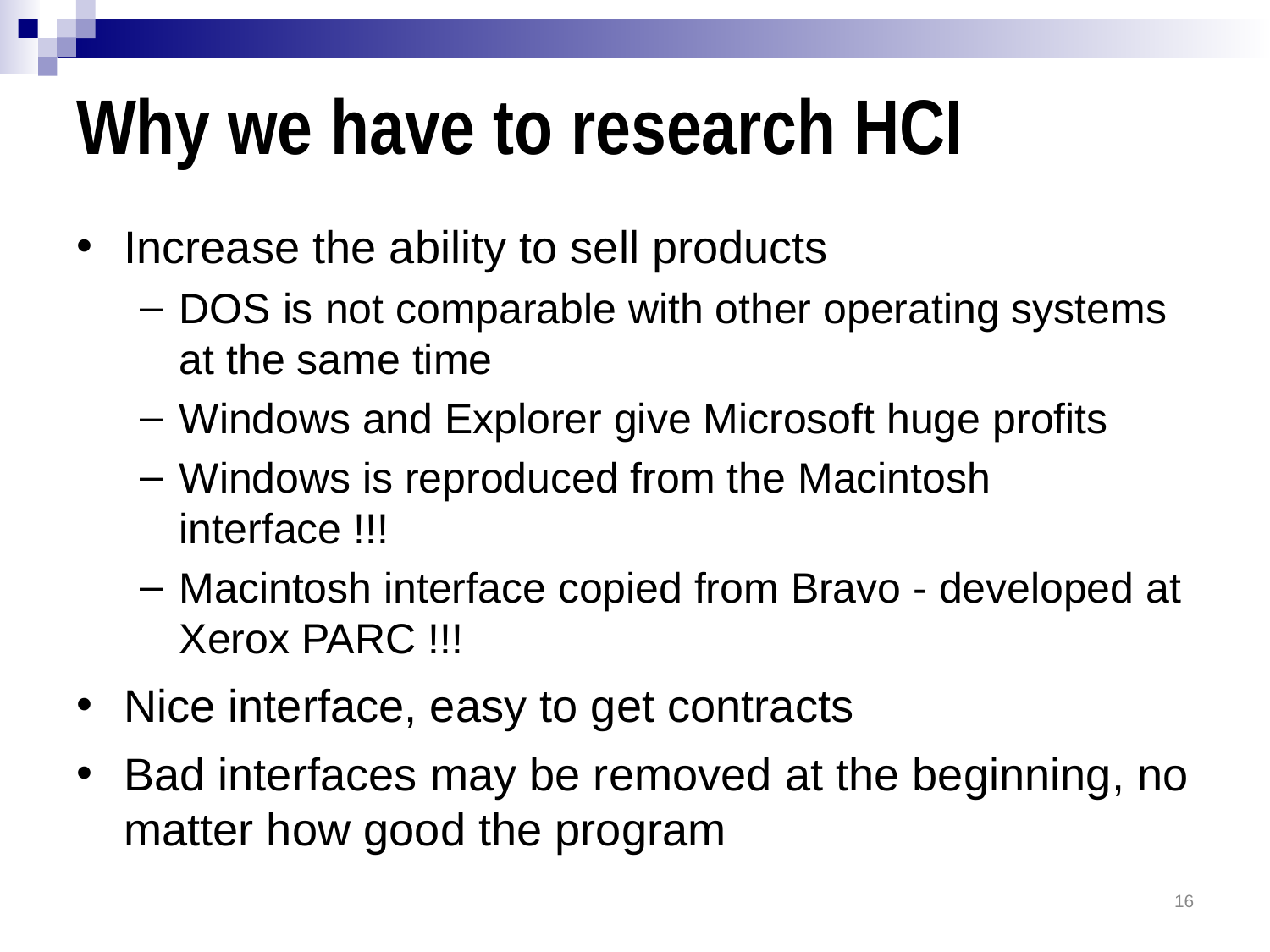

# Why we have to research HCI
Increase the ability to sell products
DOS is not comparable with other operating systems at the same time
Windows and Explorer give Microsoft huge profits
Windows is reproduced from the Macintosh interface !!!
Macintosh interface copied from Bravo - developed at Xerox PARC !!!
Nice interface, easy to get contracts
Bad interfaces may be removed at the beginning, no matter how good the program

16